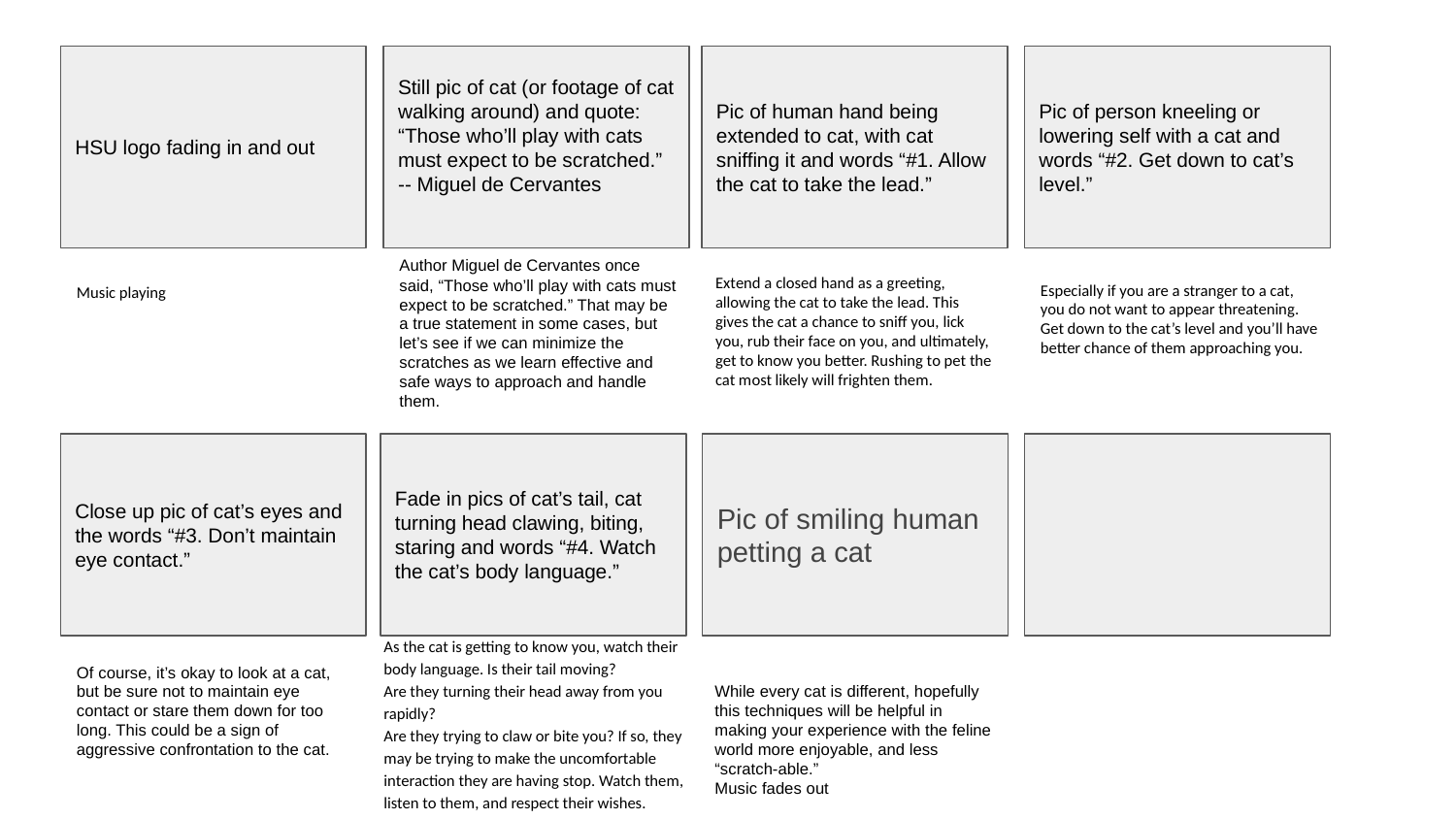

HSU logo fading in and out
Still pic of cat (or footage of cat walking around) and quote: “Those who’ll play with cats must expect to be scratched.” -- Miguel de Cervantes

Pic of human hand being extended to cat, with cat sniffing it and words “#1. Allow the cat to take the lead.”
Pic of person kneeling or lowering self with a cat and words “#2. Get down to cat’s level.”
Author Miguel de Cervantes once said, “Those who’ll play with cats must expect to be scratched.” That may be a true statement in some cases, but let’s see if we can minimize the scratches as we learn effective and safe ways to approach and handle them.
Extend a closed hand as a greeting, allowing the cat to take the lead. This gives the cat a chance to sniff you, lick you, rub their face on you, and ultimately, get to know you better. Rushing to pet the cat most likely will frighten them.
Music playing
Especially if you are a stranger to a cat, you do not want to appear threatening. Get down to the cat’s level and you’ll have better chance of them approaching you.
Close up pic of cat’s eyes and the words “#3. Don’t maintain eye contact.”
Fade in pics of cat’s tail, cat turning head clawing, biting, staring and words “#4. Watch the cat’s body language.”
Pic of smiling human petting a cat

As the cat is getting to know you, watch their body language. Is their tail moving?
Are they turning their head away from you rapidly?
Are they trying to claw or bite you? If so, they may be trying to make the uncomfortable interaction they are having stop. Watch them, listen to them, and respect their wishes.
Of course, it’s okay to look at a cat, but be sure not to maintain eye contact or stare them down for too long. This could be a sign of aggressive confrontation to the cat.
While every cat is different, hopefully this techniques will be helpful in making your experience with the feline world more enjoyable, and less “scratch-able.”
Music fades out